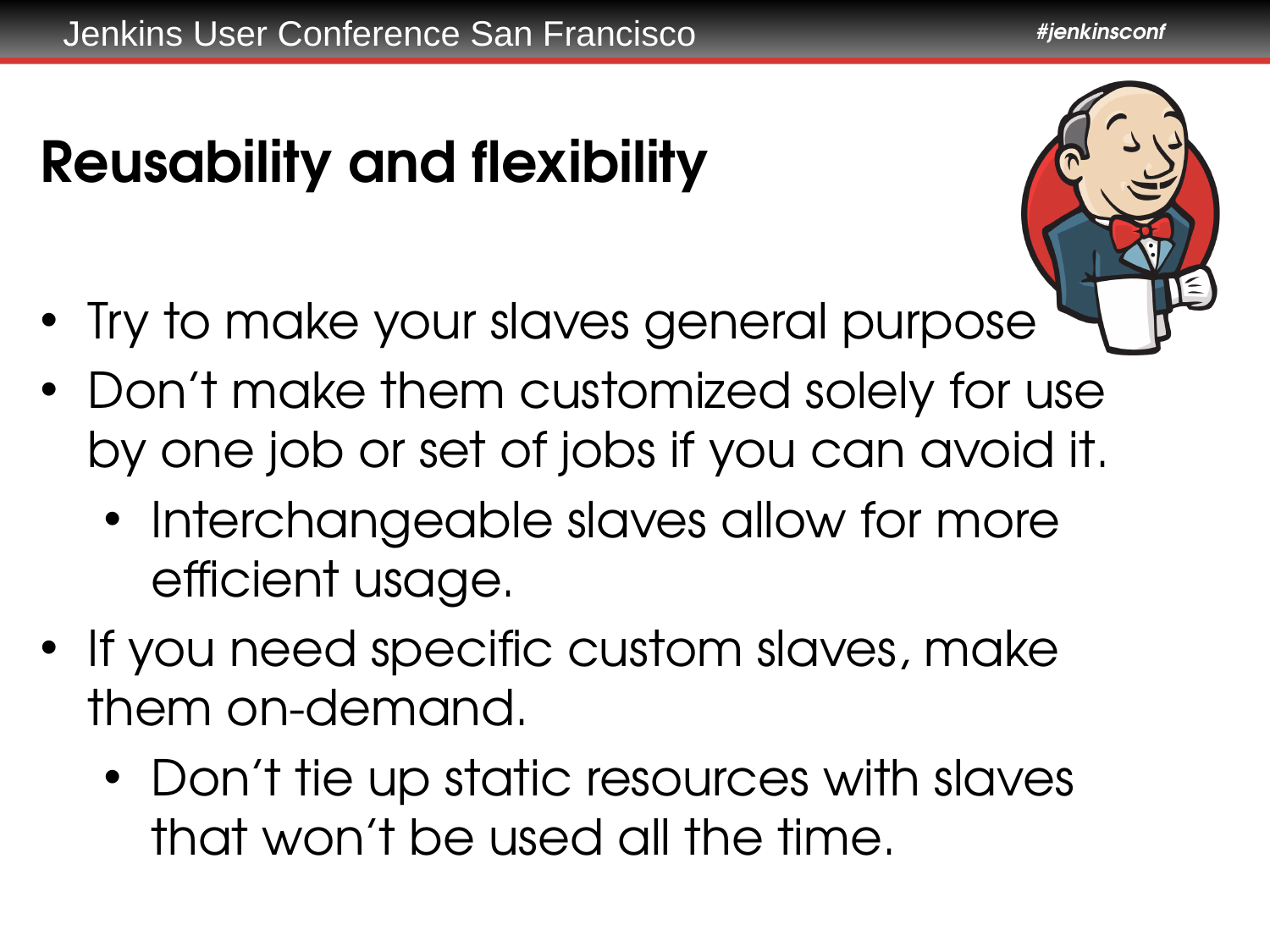

# Reusability and flexibility
Try to make your slaves general purpose
Don’t make them customized solely for use by one job or set of jobs if you can avoid it.
Interchangeable slaves allow for more efficient usage.
If you need specific custom slaves, make them on-demand.
Don’t tie up static resources with slaves that won’t be used all the time.
39